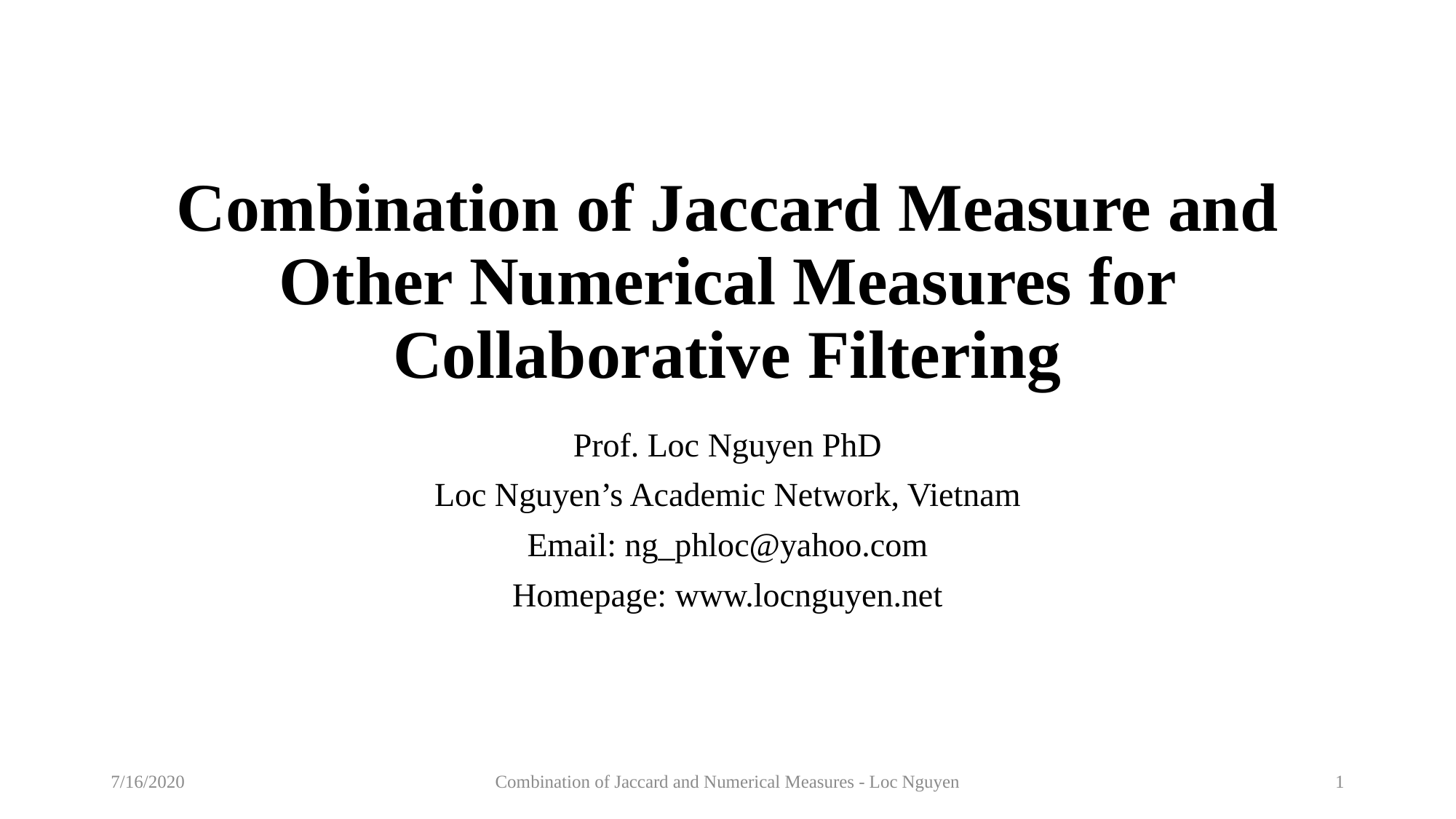

# Combination of Jaccard Measure and Other Numerical Measures for Collaborative Filtering
Prof. Loc Nguyen PhD
Loc Nguyen’s Academic Network, Vietnam
Email: ng_phloc@yahoo.com
Homepage: www.locnguyen.net

7/16/2020
Combination of Jaccard and Numerical Measures - Loc Nguyen
1